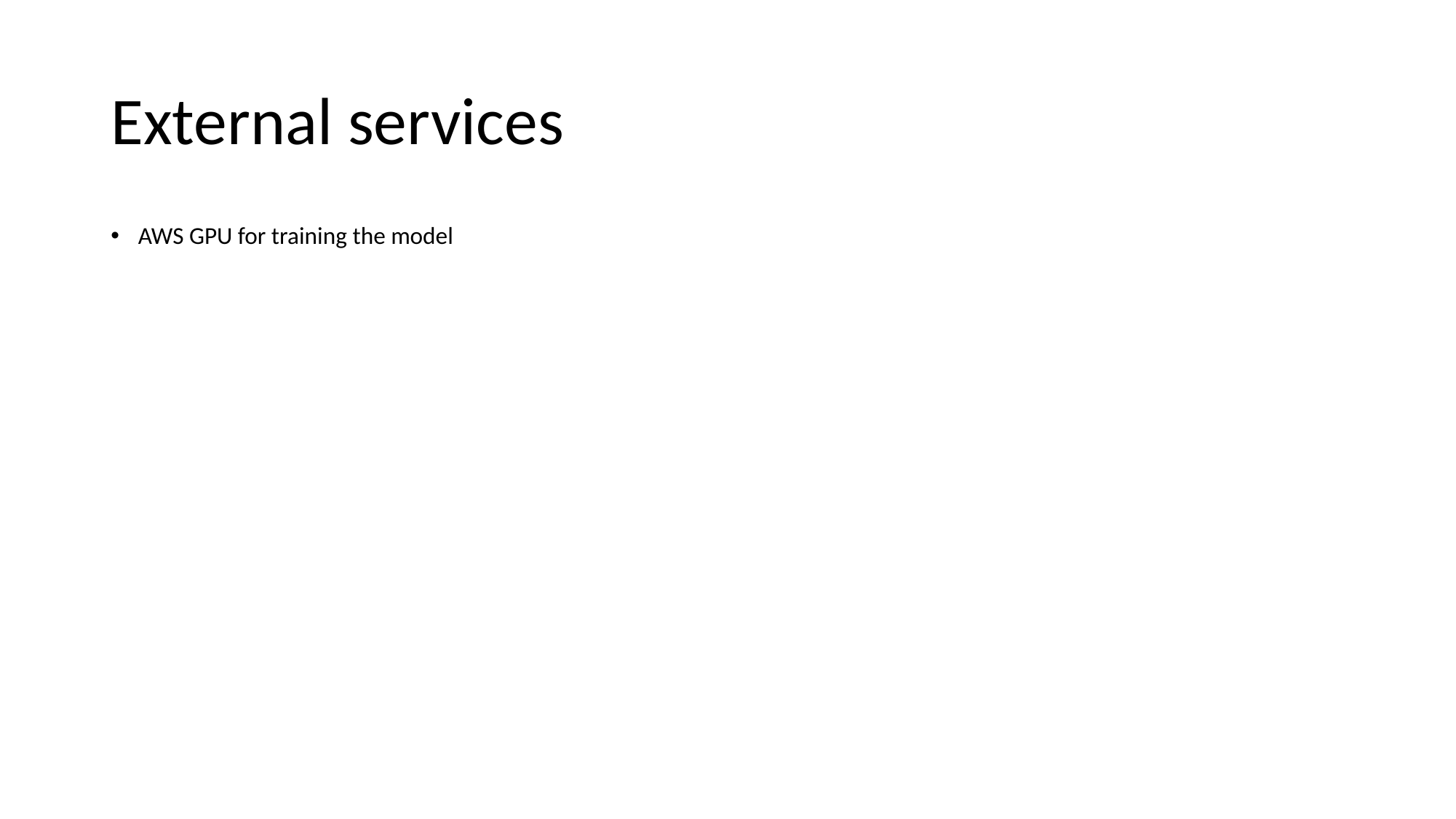

# External services
AWS GPU for training the model